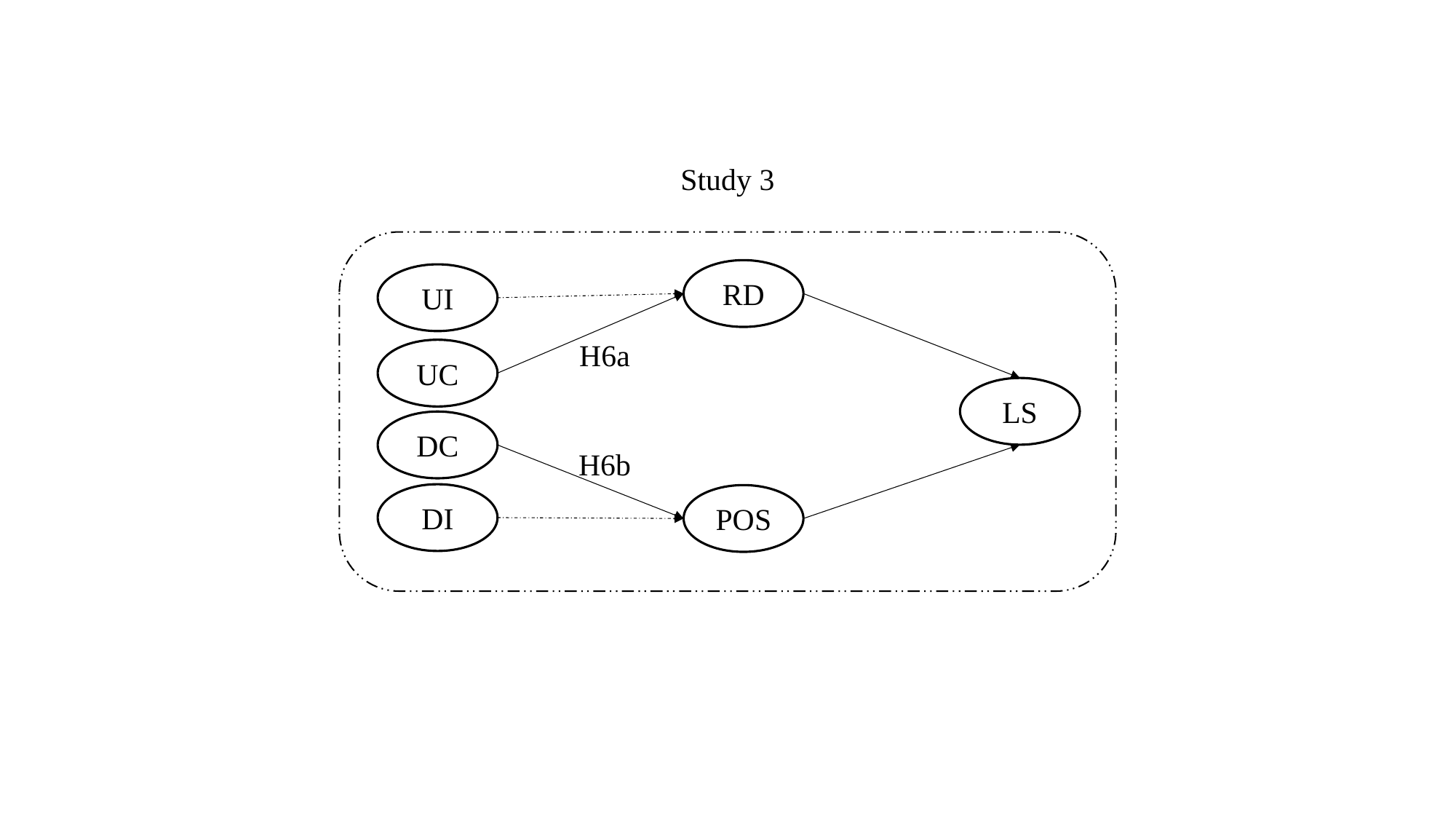

Study 3

RD
UI
H6a
UC
LS
DC
H6b
DI
POS